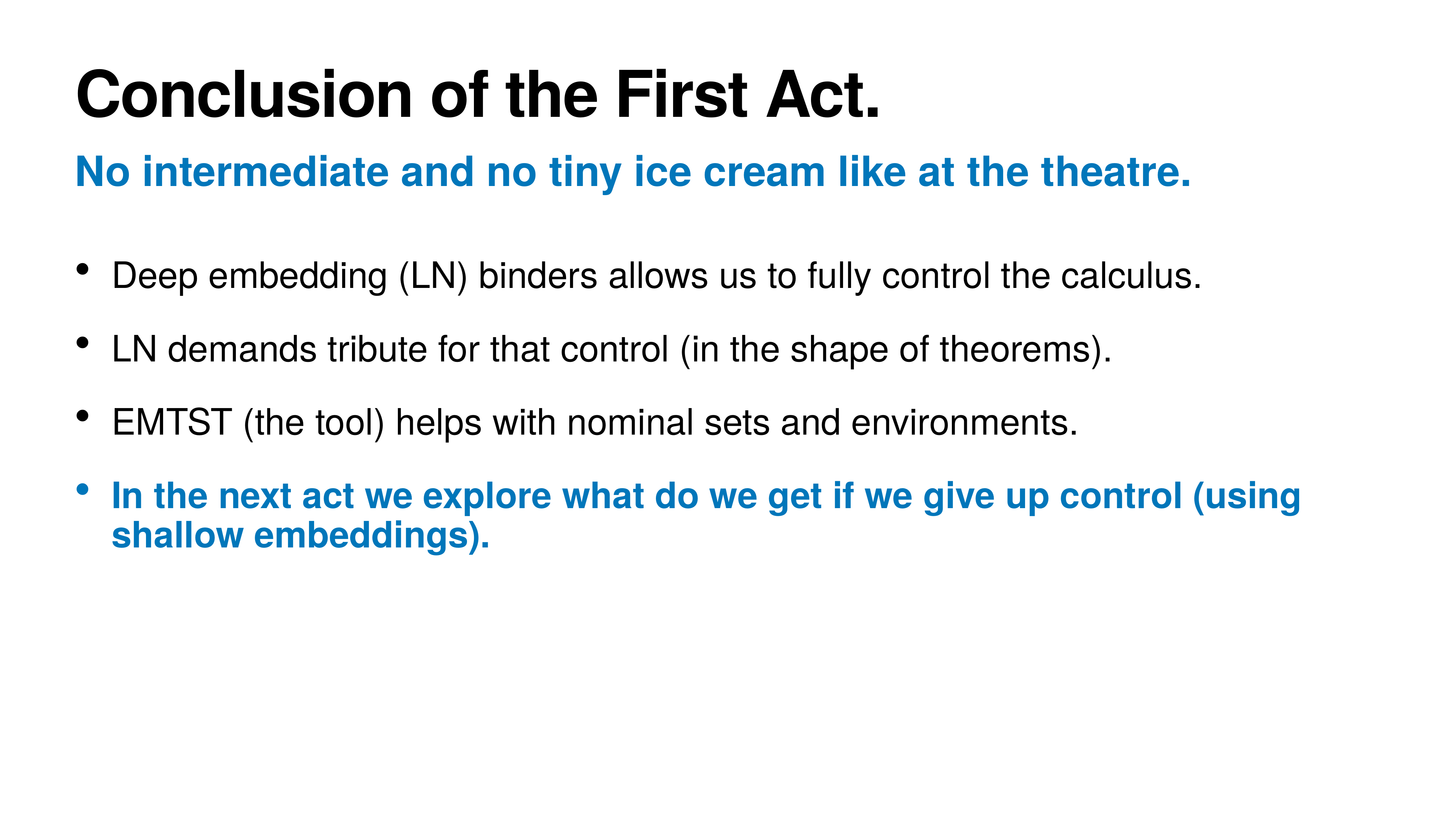

# Conclusion of the First Act.
No intermediate and no tiny ice cream like at the theatre.
Deep embedding (LN) binders allows us to fully control the calculus.
LN demands tribute for that control (in the shape of theorems).
EMTST (the tool) helps with nominal sets and environments.
In the next act we explore what do we get if we give up control (using shallow embeddings).